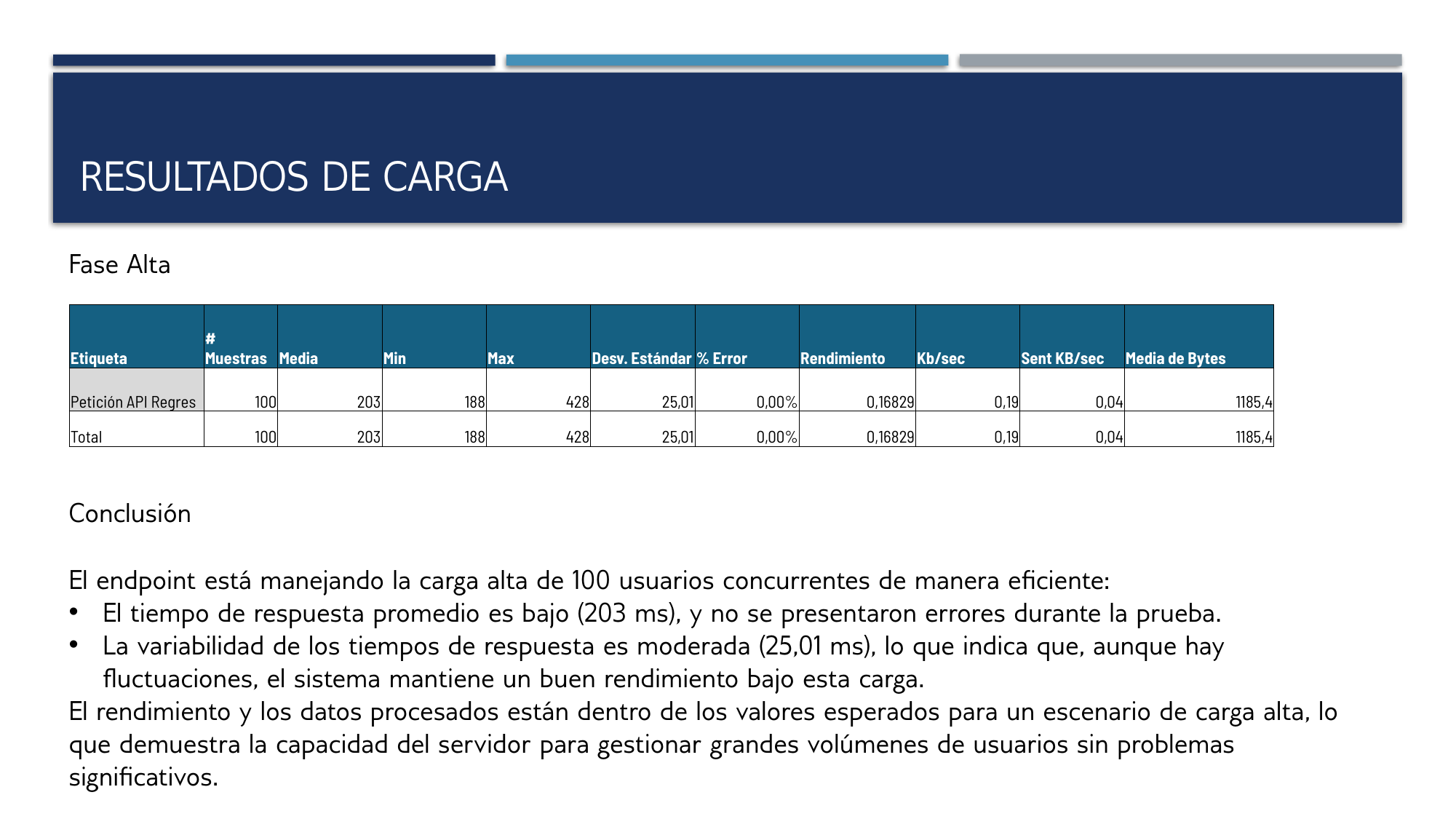

# Resultados de Carga
Fase Alta
| Etiqueta | # Muestras | Media | Min | Max | Desv. Estándar | % Error | Rendimiento | Kb/sec | Sent KB/sec | Media de Bytes |
| --- | --- | --- | --- | --- | --- | --- | --- | --- | --- | --- |
| Petición API Regres | 100 | 203 | 188 | 428 | 25,01 | 0,00% | 0,16829 | 0,19 | 0,04 | 1185,4 |
| Total | 100 | 203 | 188 | 428 | 25,01 | 0,00% | 0,16829 | 0,19 | 0,04 | 1185,4 |
Conclusión
El endpoint está manejando la carga alta de 100 usuarios concurrentes de manera eficiente:
El tiempo de respuesta promedio es bajo (203 ms), y no se presentaron errores durante la prueba.
La variabilidad de los tiempos de respuesta es moderada (25,01 ms), lo que indica que, aunque hay fluctuaciones, el sistema mantiene un buen rendimiento bajo esta carga.
El rendimiento y los datos procesados están dentro de los valores esperados para un escenario de carga alta, lo que demuestra la capacidad del servidor para gestionar grandes volúmenes de usuarios sin problemas significativos.